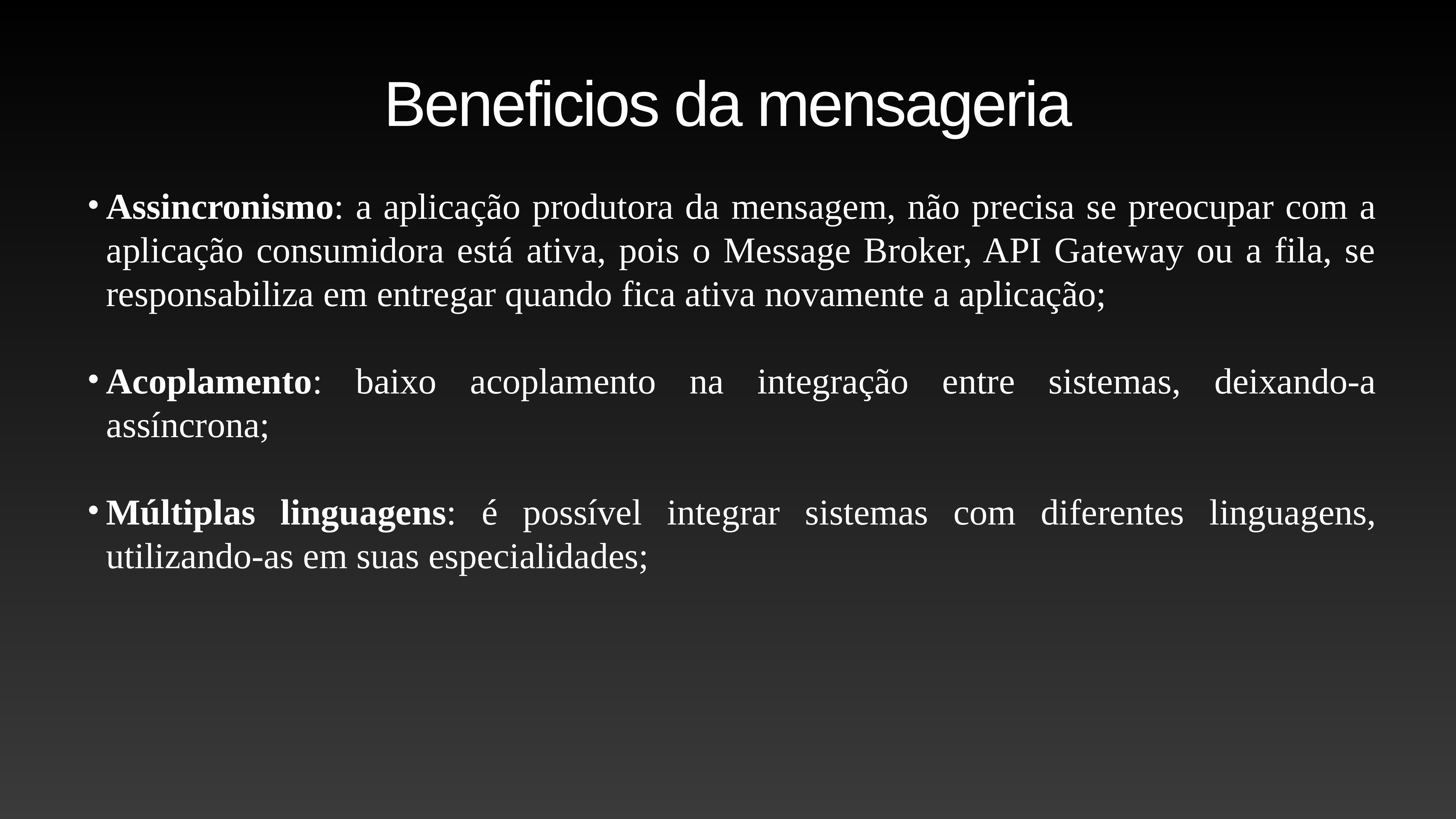

# Beneficios da mensageria
Assincronismo: a aplicação produtora da mensagem, não precisa se preocupar com a aplicação consumidora está ativa, pois o Message Broker, API Gateway ou a fila, se responsabiliza em entregar quando fica ativa novamente a aplicação;

Acoplamento: baixo acoplamento na integração entre sistemas, deixando-a assíncrona;

Múltiplas linguagens: é possível integrar sistemas com diferentes linguagens, utilizando-as em suas especialidades;